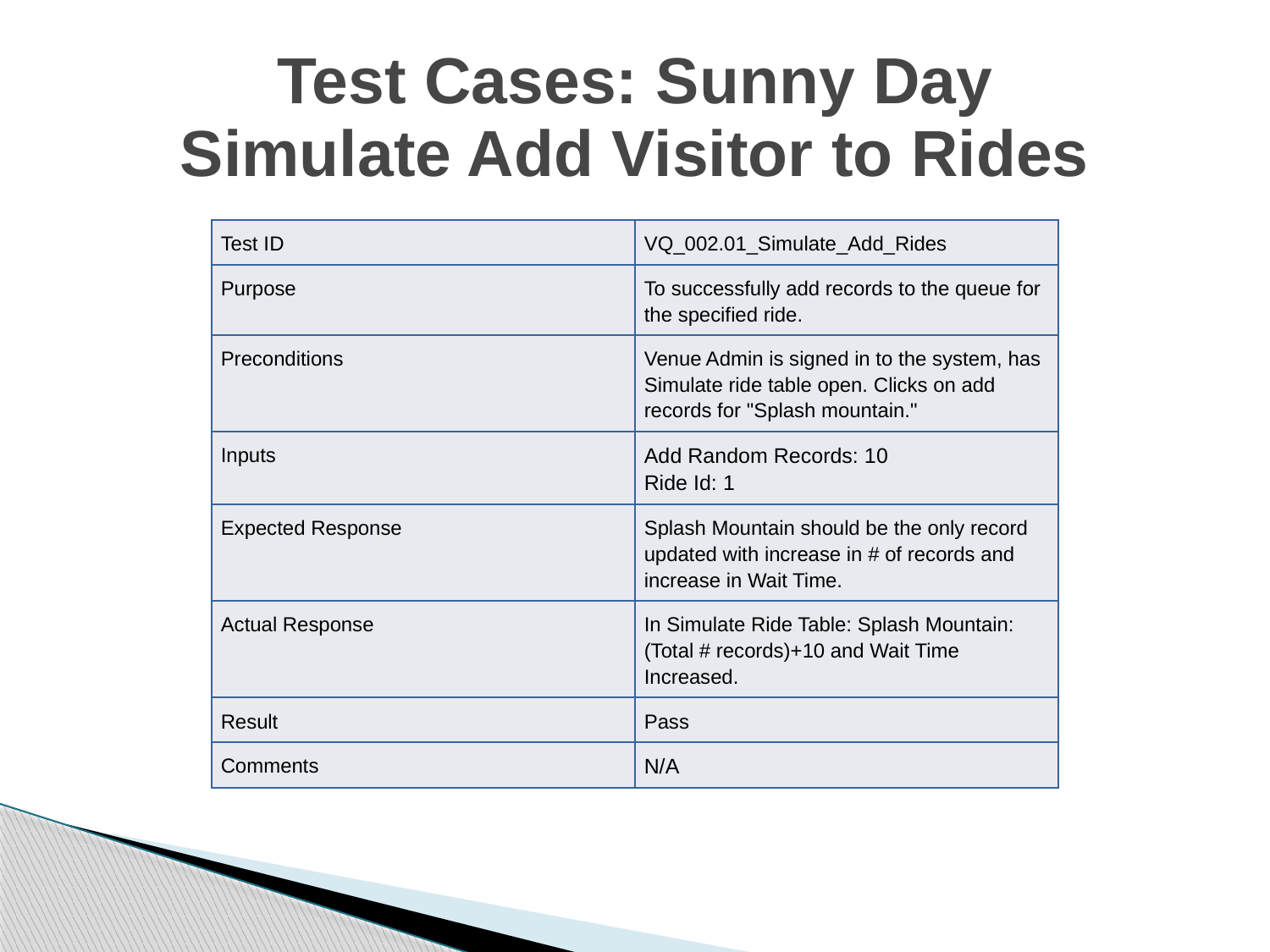

# Test Cases: Sunny Day Simulate Add Visitor to Rides
| Test ID | VQ\_002.01\_Simulate\_Add\_Rides |
| --- | --- |
| Purpose | To successfully add records to the queue for the specified ride. |
| Preconditions | Venue Admin is signed in to the system, has Simulate ride table open. Clicks on add records for "Splash mountain." |
| Inputs | Add Random Records: 10 Ride Id: 1 |
| Expected Response | Splash Mountain should be the only record updated with increase in # of records and increase in Wait Time. |
| Actual Response | In Simulate Ride Table: Splash Mountain: (Total # records)+10 and Wait Time Increased. |
| Result | Pass |
| Comments | N/A |